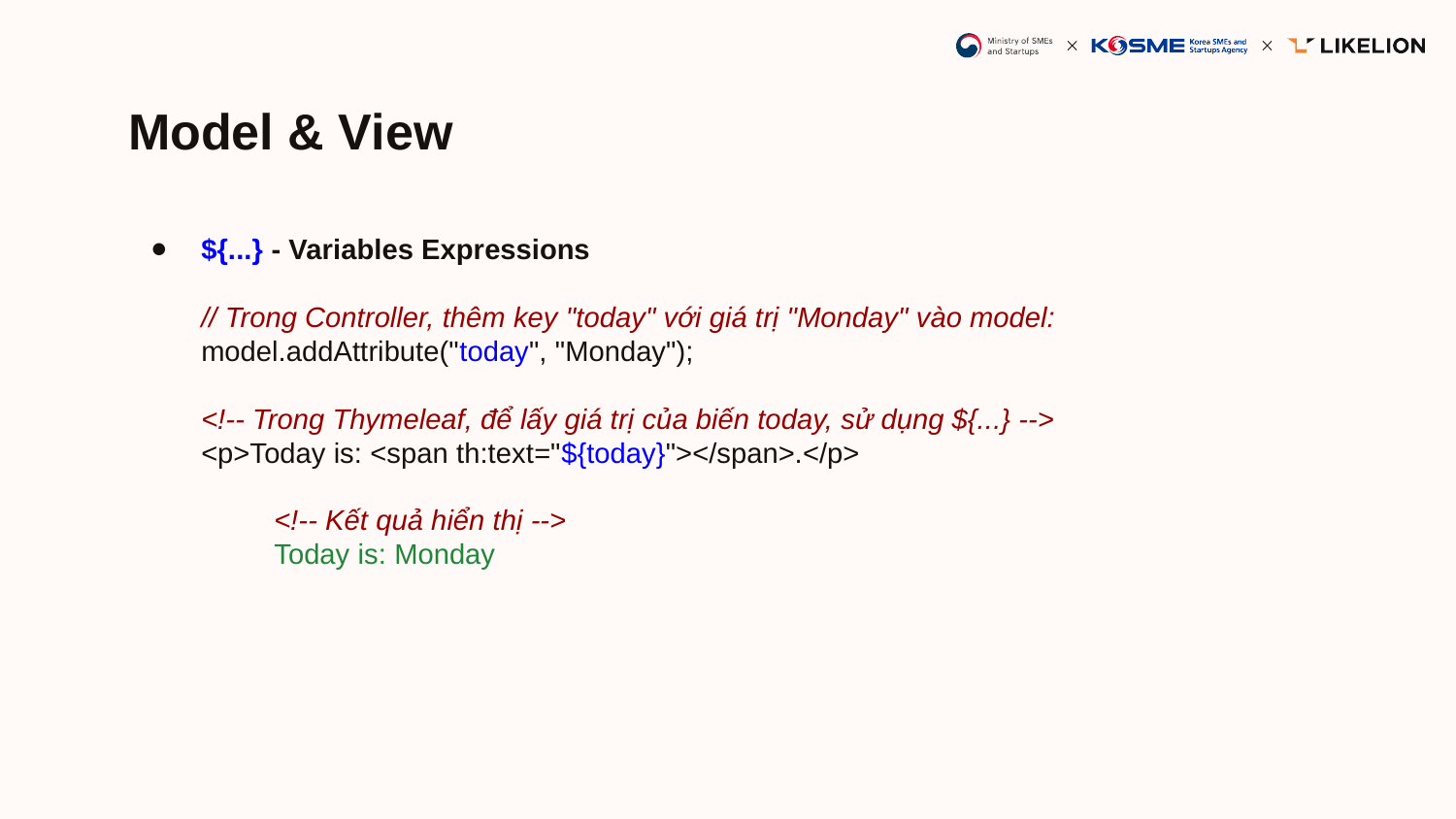

# Model & View
${...} - Variables Expressions

// Trong Controller, thêm key "today" với giá trị "Monday" vào model:
model.addAttribute("today", "Monday");

<!-- Trong Thymeleaf, để lấy giá trị của biến today, sử dụng ${...} -->
<p>Today is: <span th:text="${today}"></span>.</p>

	<!-- Kết quả hiển thị -->
	Today is: Monday